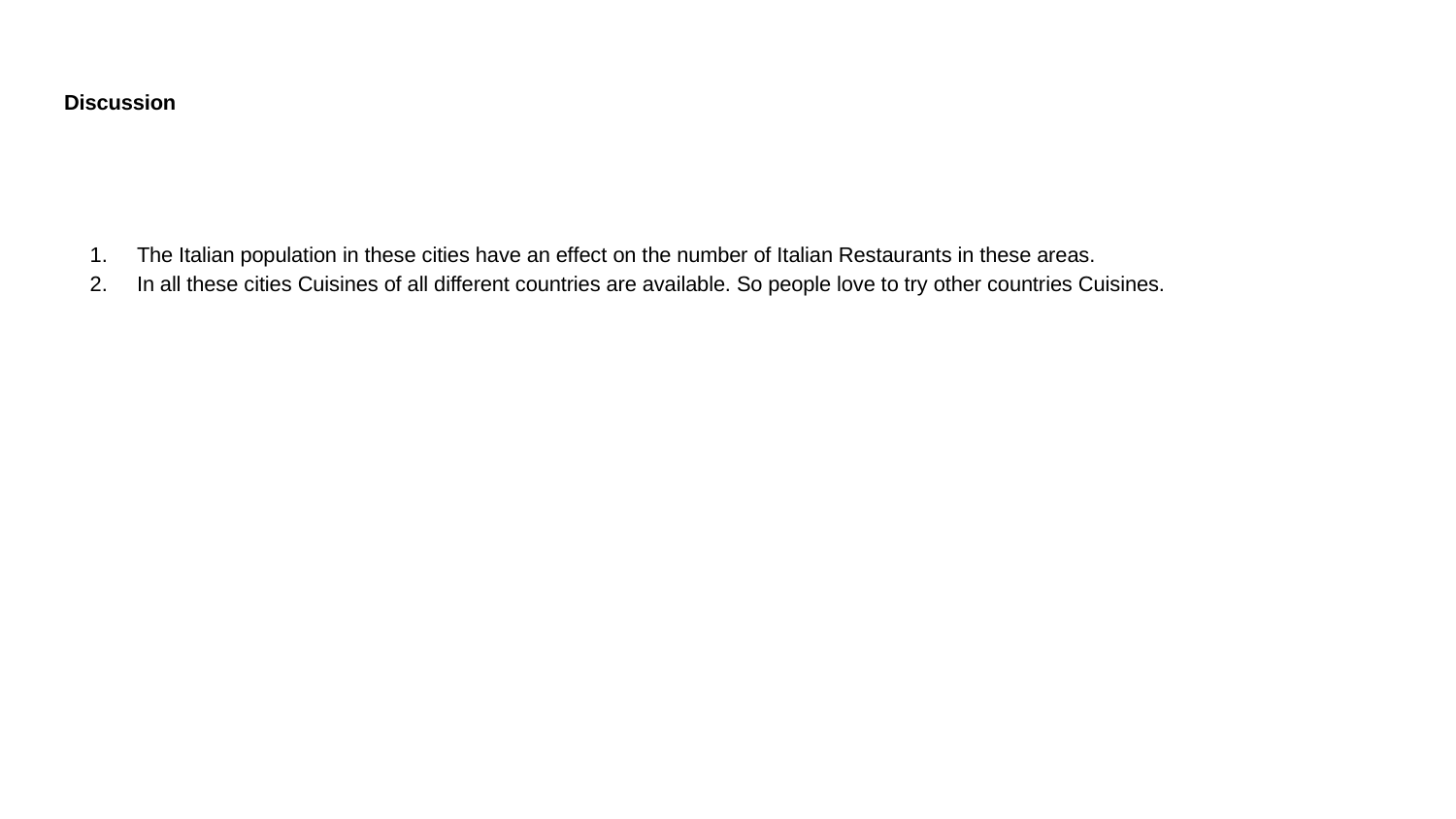

# Discussion

The Italian population in these cities have an effect on the number of Italian Restaurants in these areas.
In all these cities Cuisines of all different countries are available. So people love to try other countries Cuisines.